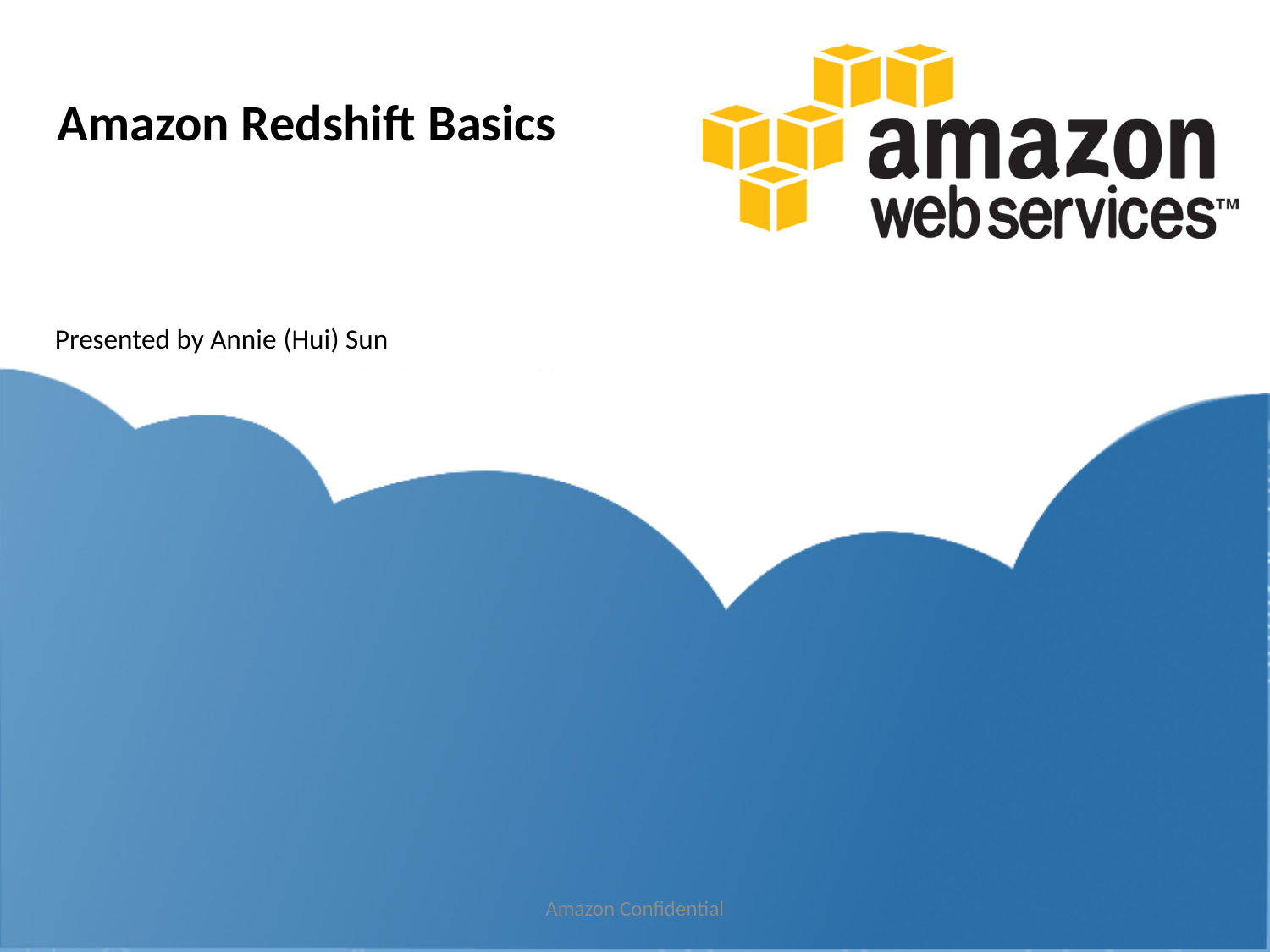

# Amazon Redshift Basics
Presented by Annie (Hui) Sun
Amazon Confidential